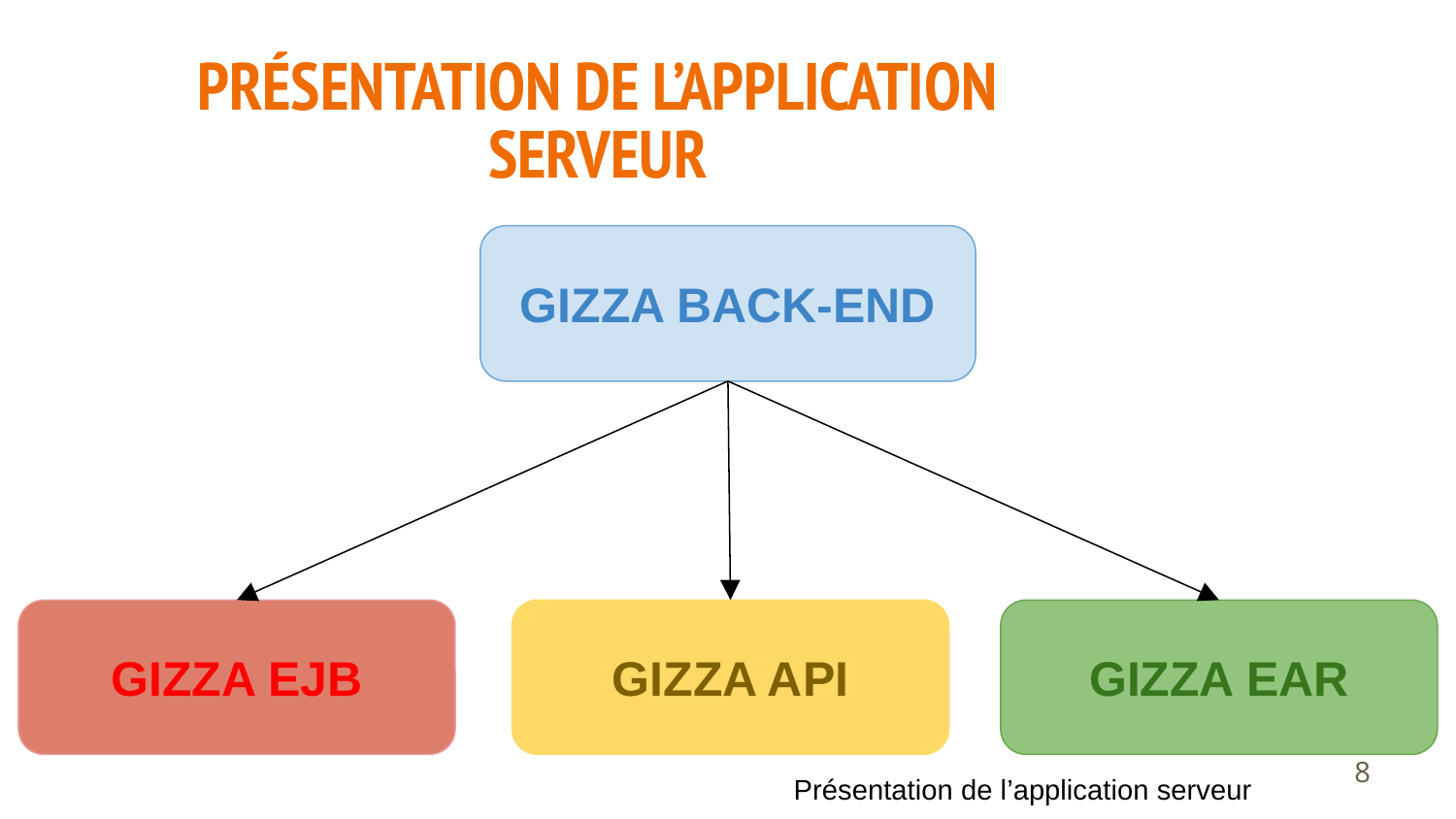

# PRÉSENTATION DE L’APPLICATION SERVEUR
GIZZA BACK-END
GIZZA EJB
GIZZA API
GIZZA EAR
8
Présentation de l’application serveur